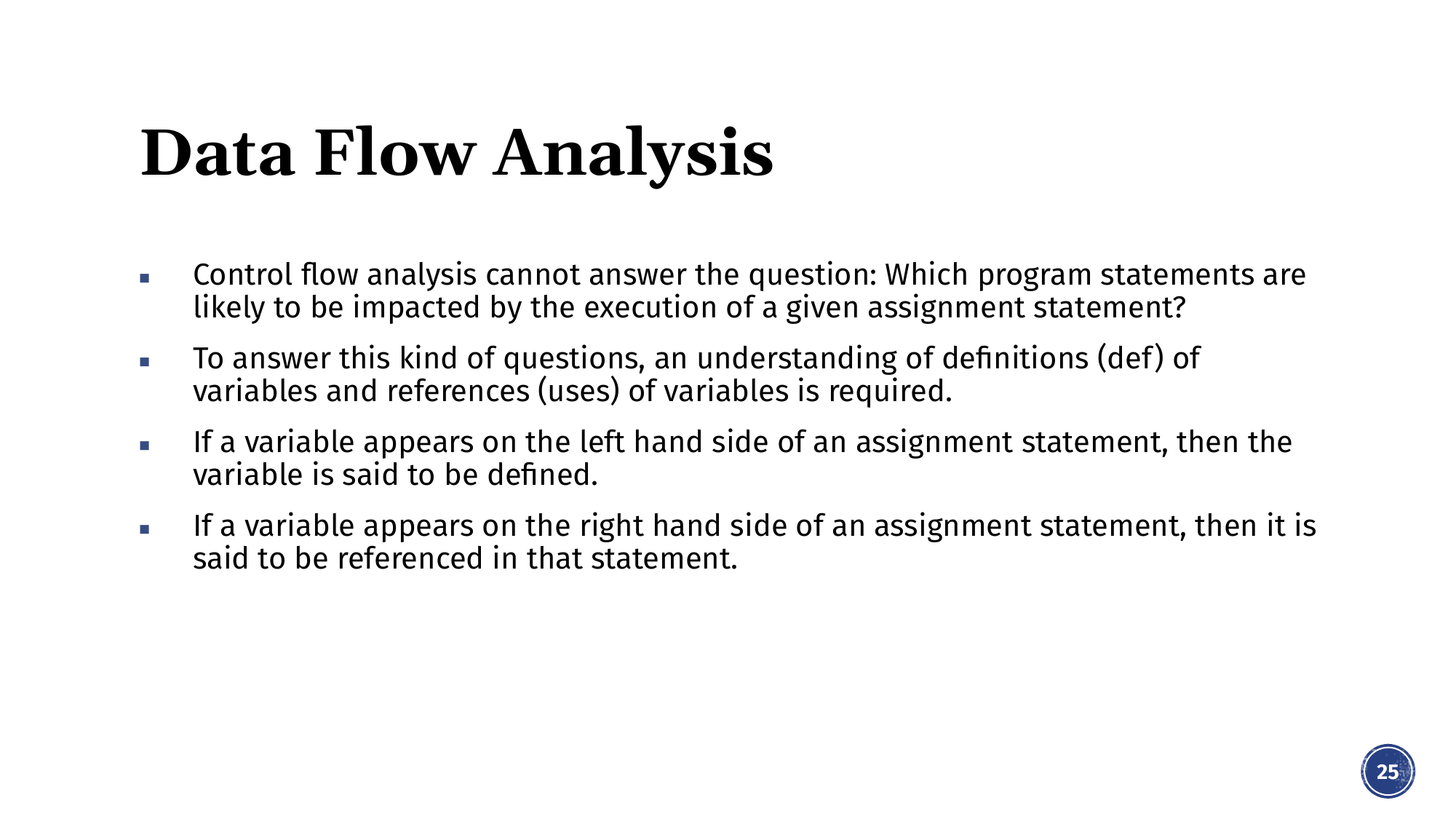

# Data Flow Analysis
Control flow analysis cannot answer the question: Which program statements are likely to be impacted by the execution of a given assignment statement?
To answer this kind of questions, an understanding of definitions (def) of variables and references (uses) of variables is required.
If a variable appears on the left hand side of an assignment statement, then the variable is said to be defined.
If a variable appears on the right hand side of an assignment statement, then it is said to be referenced in that statement.
25